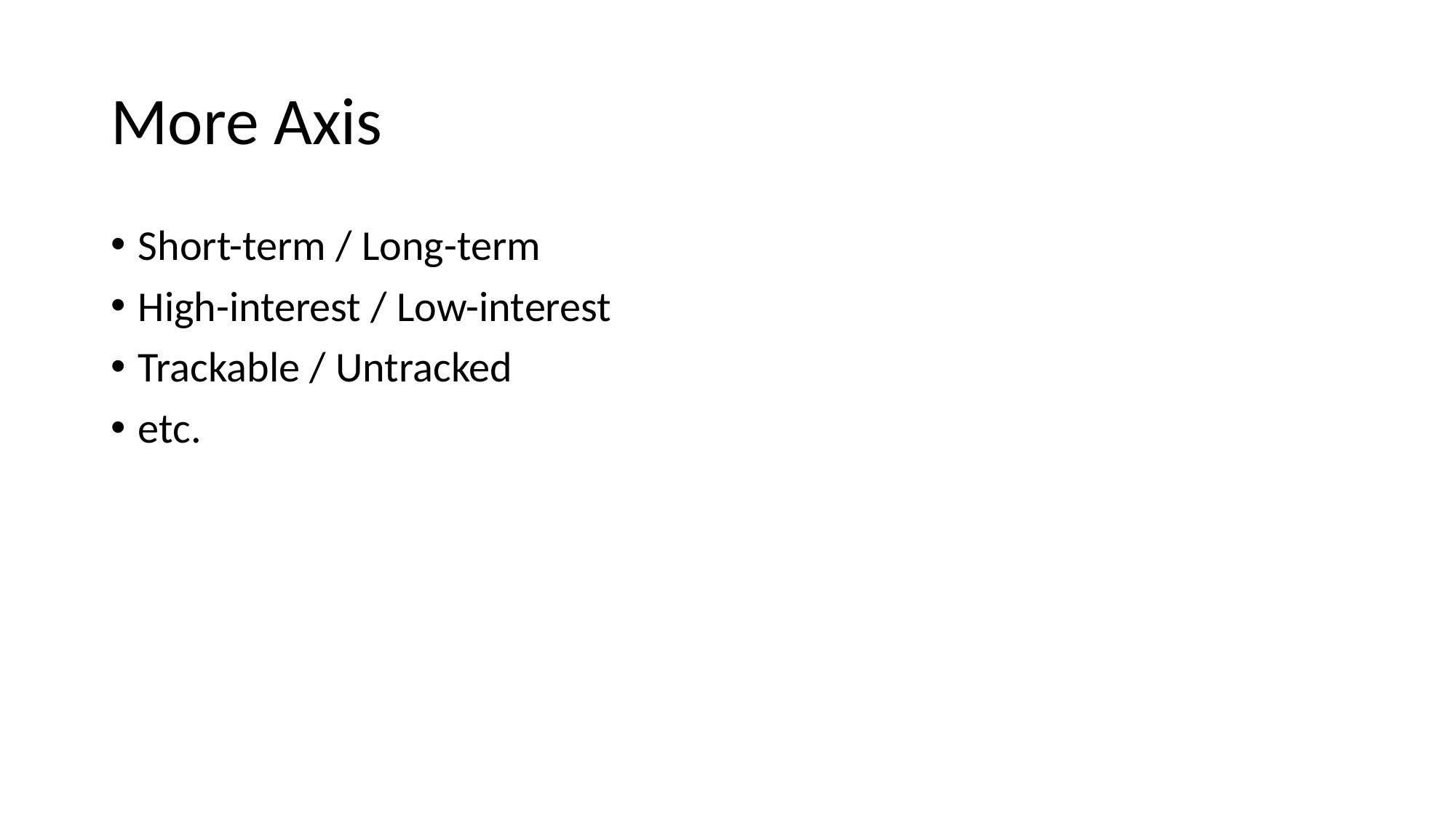

# More Axis
Short-term / Long-term
High-interest / Low-interest
Trackable / Untracked
etc.